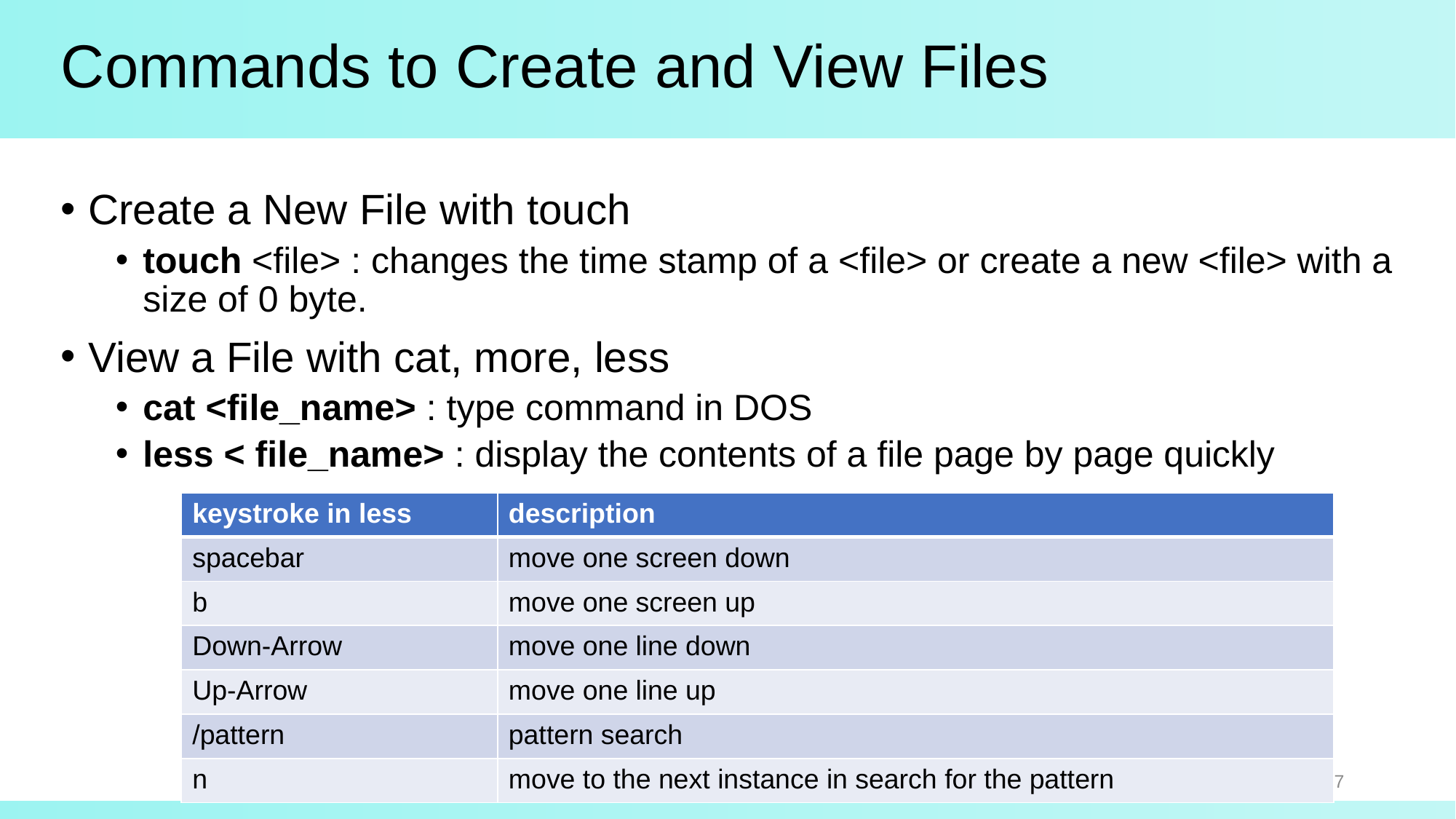

# Commands to Create and View Files
Create a New File with touch
touch <file> : changes the time stamp of a <file> or create a new <file> with a size of 0 byte.
View a File with cat, more, less
cat <file_name> : type command in DOS
less < file_name> : display the contents of a file page by page quickly
| keystroke in less | description |
| --- | --- |
| spacebar | move one screen down |
| b | move one screen up |
| Down-Arrow | move one line down |
| Up-Arrow | move one line up |
| /pattern | pattern search |
| n | move to the next instance in search for the pattern |
17